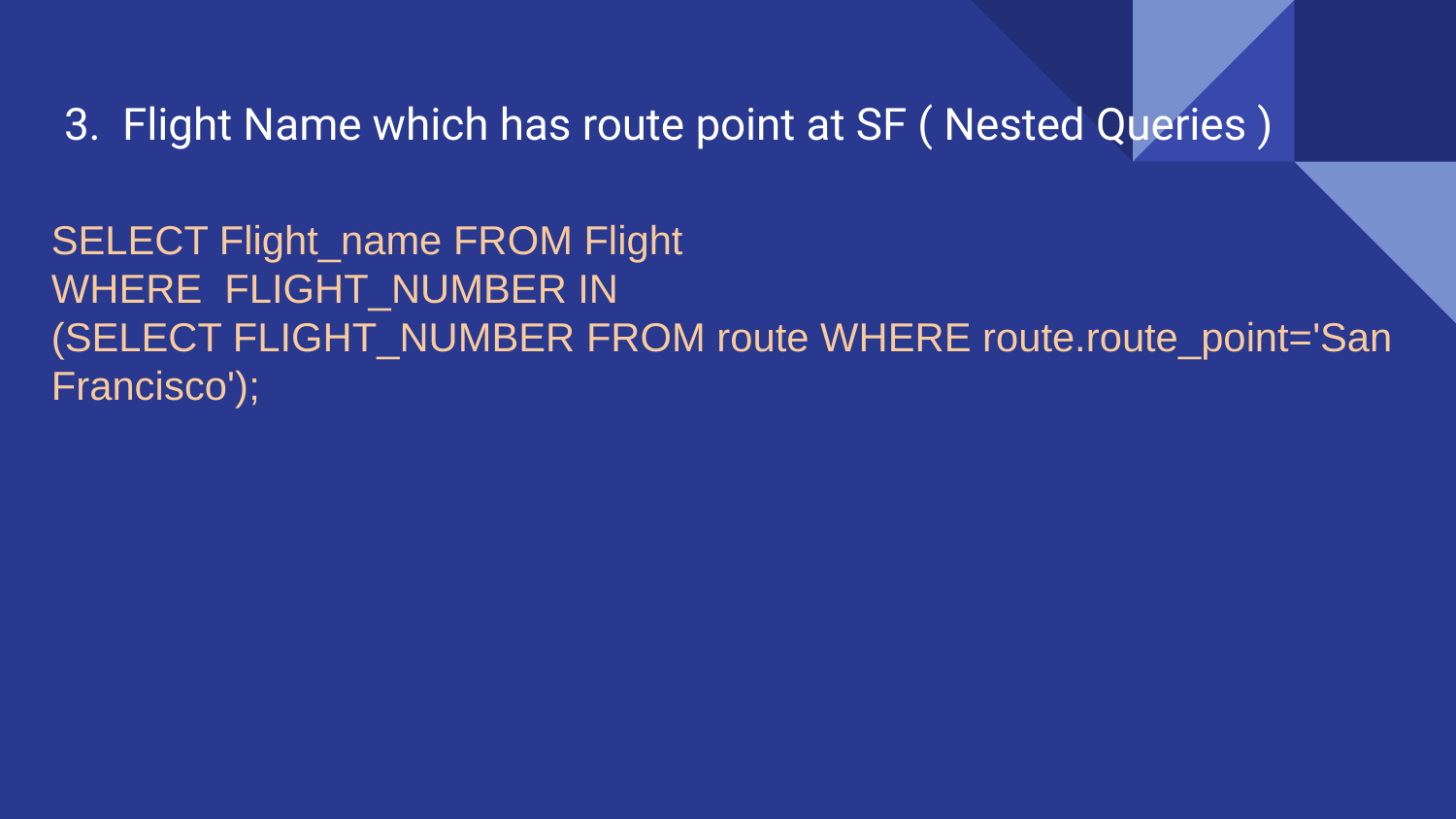

3.  Flight Name which has route point at SF ( Nested Queries )

SELECT Flight_name FROM Flight
WHERE  FLIGHT_NUMBER IN
(SELECT FLIGHT_NUMBER FROM route WHERE route.route_point='San Francisco');